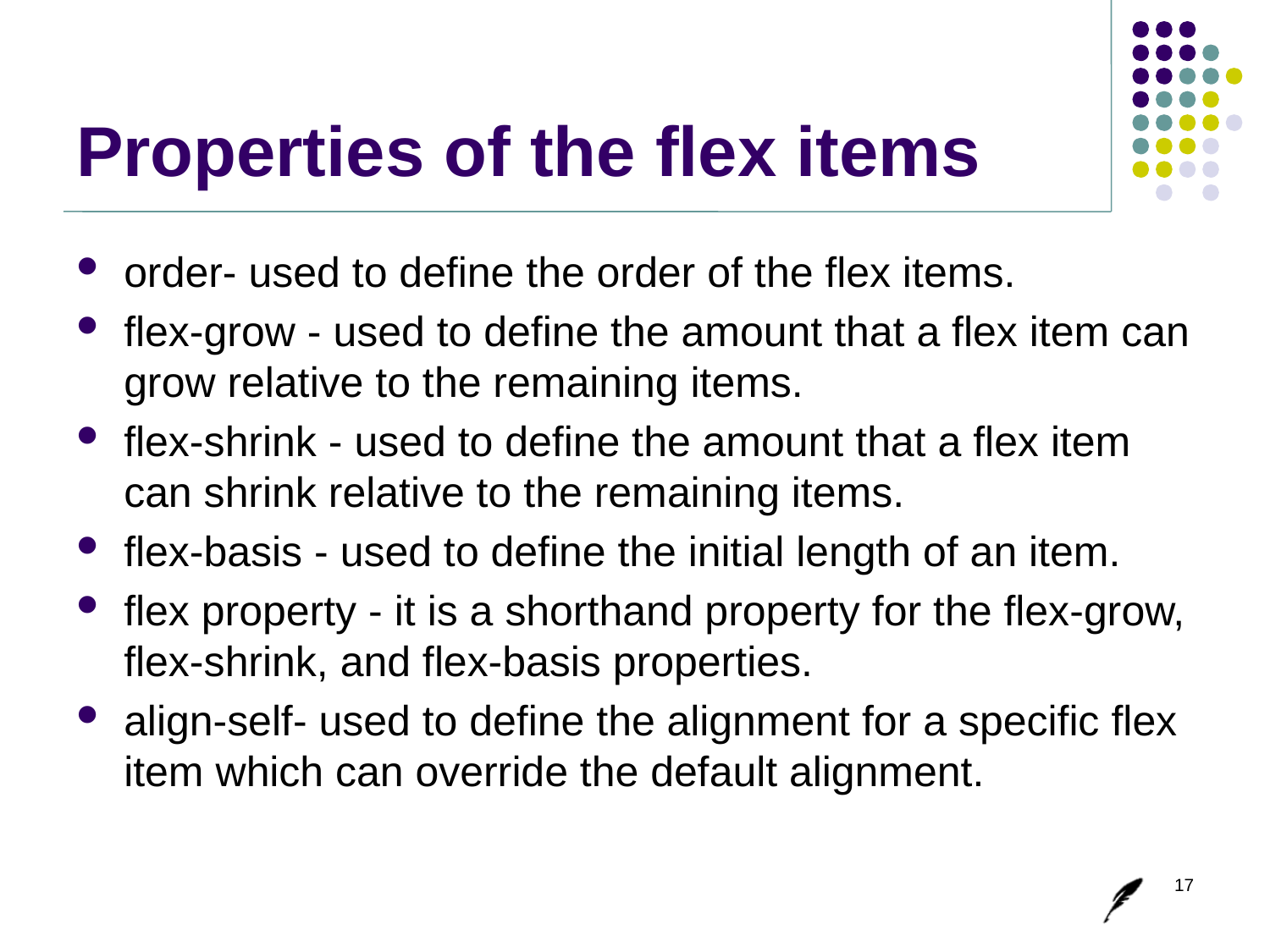

# Properties of the flex items
order- used to define the order of the flex items.
flex-grow - used to define the amount that a flex item can grow relative to the remaining items.
flex-shrink - used to define the amount that a flex item can shrink relative to the remaining items.
flex-basis - used to define the initial length of an item.
flex property - it is a shorthand property for the flex-grow, flex-shrink, and flex-basis properties.
align-self- used to define the alignment for a specific flex item which can override the default alignment.

17